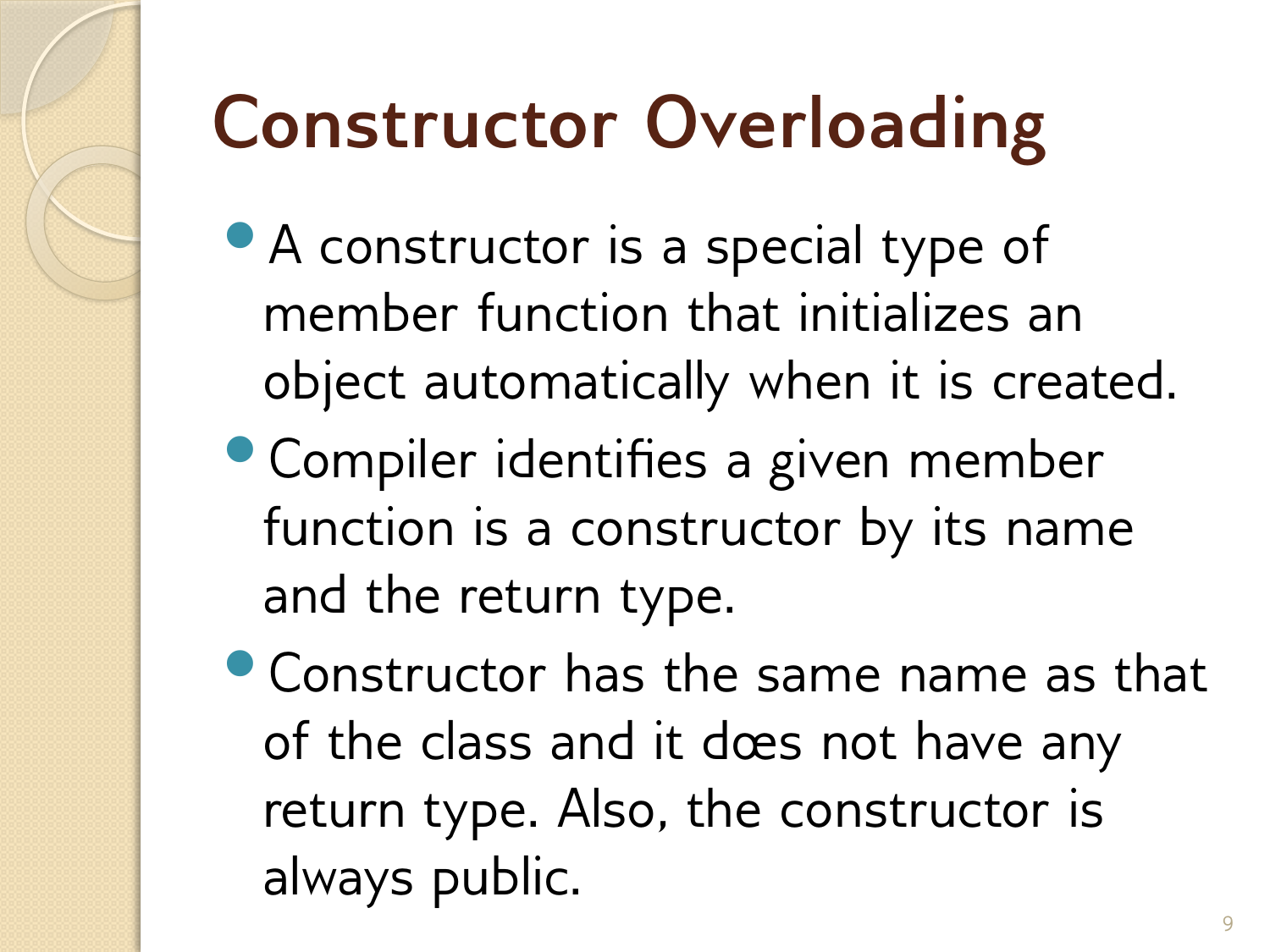

# Constructor Overloading
A constructor is a special type of member function that initializes an object automatically when it is created.
Compiler identifies a given member function is a constructor by its name and the return type.
Constructor has the same name as that of the class and it does not have any return type. Also, the constructor is always public.
9